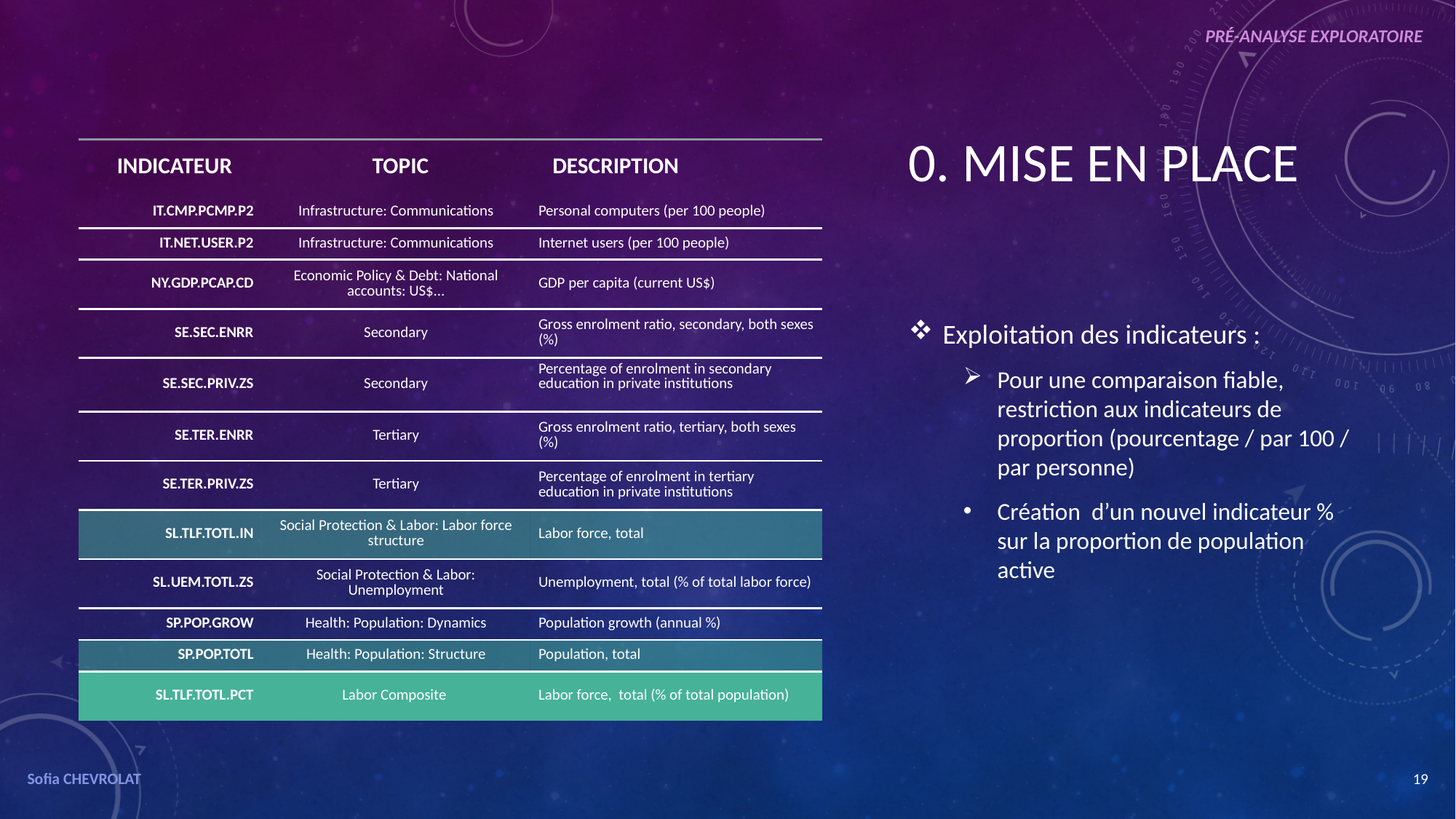

PRÉ-ANALYSE EXPLORATOIRE
# 0. Mise en place
| INDICATEUR | TOPIC | DESCRIPTION |
| --- | --- | --- |
| IT.CMP.PCMP.P2 | Infrastructure: Communications | Personal computers (per 100 people) |
| IT.NET.USER.P2 | Infrastructure: Communications | Internet users (per 100 people) |
| NY.GDP.PCAP.CD | Economic Policy & Debt: National accounts: US$... | GDP per capita (current US$) |
| SE.SEC.ENRR | Secondary | Gross enrolment ratio, secondary, both sexes (%) |
| SE.SEC.PRIV.ZS | Secondary | Percentage of enrolment in secondary education in private institutions |
| SE.TER.ENRR | Tertiary | Gross enrolment ratio, tertiary, both sexes (%) |
| SE.TER.PRIV.ZS | Tertiary | Percentage of enrolment in tertiary education in private institutions |
| SL.TLF.TOTL.IN | Social Protection & Labor: Labor force structure | Labor force, total |
| SL.UEM.TOTL.ZS | Social Protection & Labor: Unemployment | Unemployment, total (% of total labor force) |
| SP.POP.GROW | Health: Population: Dynamics | Population growth (annual %) |
| SP.POP.TOTL | Health: Population: Structure | Population, total |
| SL.TLF.TOTL.PCT | Labor Composite | Labor force, total (% of total population) |
Exploitation des indicateurs :
Pour une comparaison fiable, restriction aux indicateurs de proportion (pourcentage / par 100 / par personne)
Création  d’un nouvel indicateur % sur la proportion de population active

Sofia CHEVROLAT
19